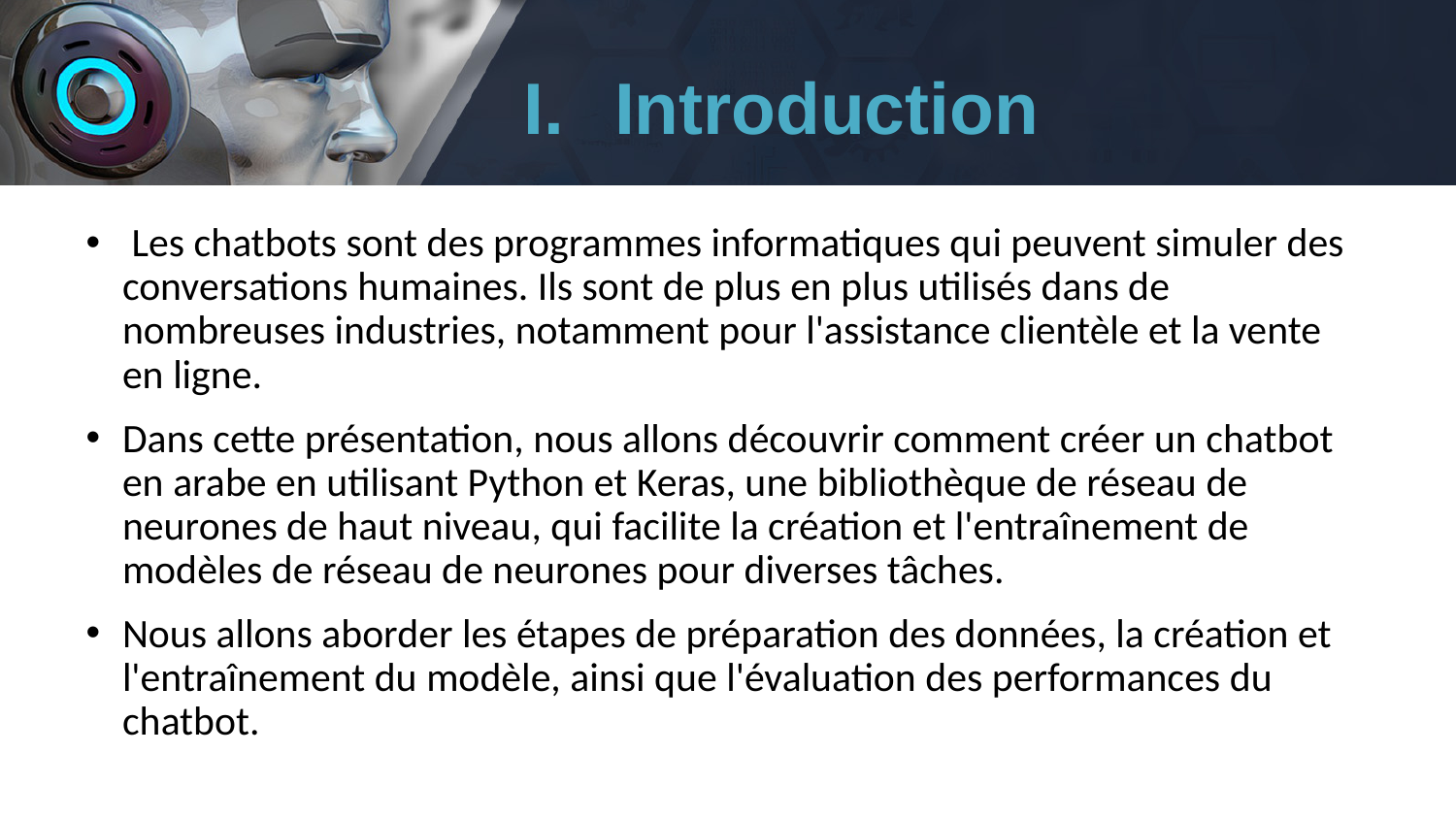

# Introduction
 Les chatbots sont des programmes informatiques qui peuvent simuler des conversations humaines. Ils sont de plus en plus utilisés dans de nombreuses industries, notamment pour l'assistance clientèle et la vente en ligne.
Dans cette présentation, nous allons découvrir comment créer un chatbot en arabe en utilisant Python et Keras, une bibliothèque de réseau de neurones de haut niveau, qui facilite la création et l'entraînement de modèles de réseau de neurones pour diverses tâches.
Nous allons aborder les étapes de préparation des données, la création et l'entraînement du modèle, ainsi que l'évaluation des performances du chatbot.